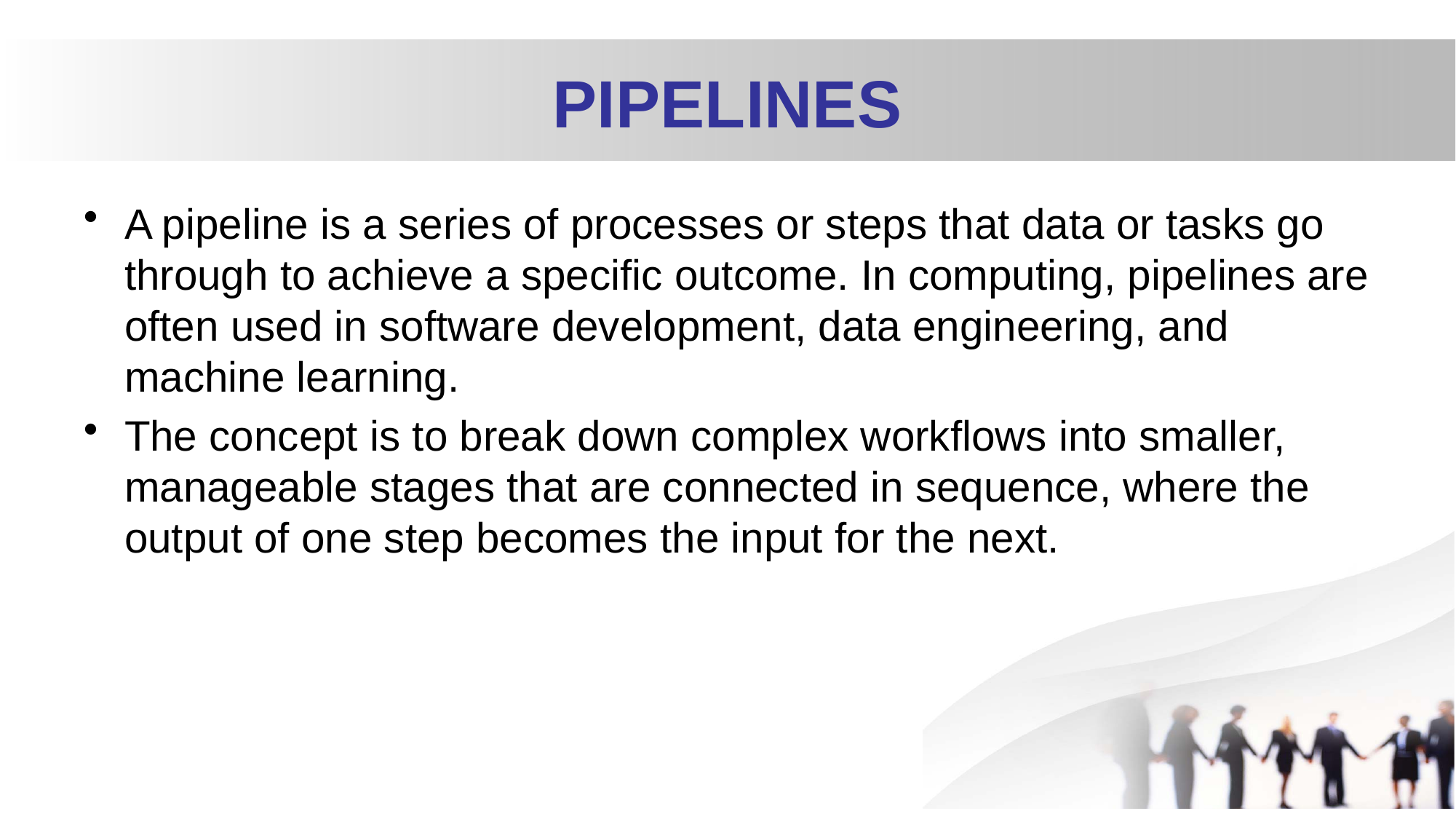

# PIPELINES
A pipeline is a series of processes or steps that data or tasks go through to achieve a specific outcome. In computing, pipelines are often used in software development, data engineering, and machine learning.
The concept is to break down complex workflows into smaller, manageable stages that are connected in sequence, where the output of one step becomes the input for the next.